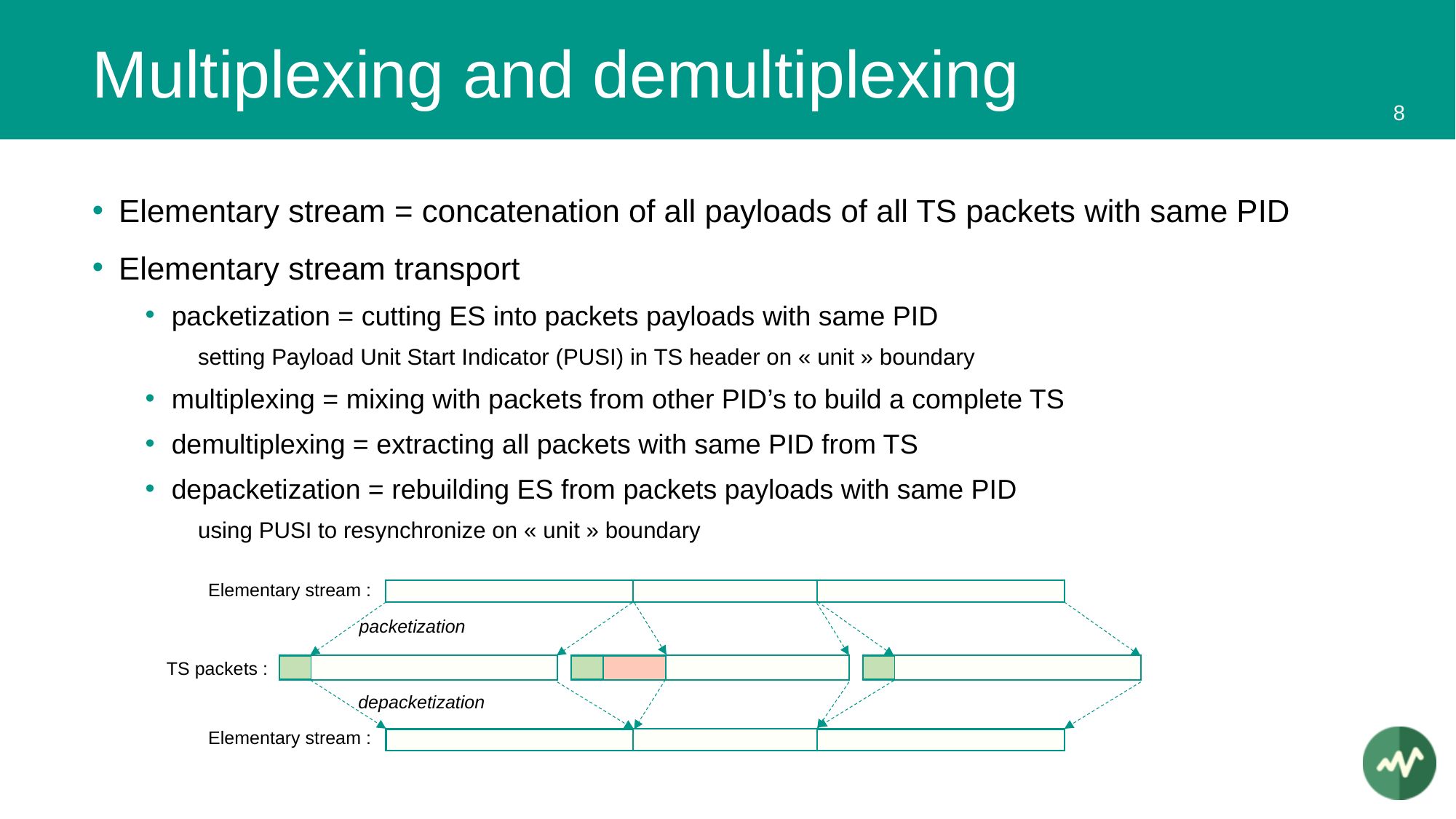

# Multiplexing and demultiplexing
Elementary stream = concatenation of all payloads of all TS packets with same PID
Elementary stream transport
packetization = cutting ES into packets payloads with same PID
setting Payload Unit Start Indicator (PUSI) in TS header on « unit » boundary
multiplexing = mixing with packets from other PID’s to build a complete TS
demultiplexing = extracting all packets with same PID from TS
depacketization = rebuilding ES from packets payloads with same PID
using PUSI to resynchronize on « unit » boundary
Elementary stream :

packetization
TS packets :

depacketization
Elementary stream :